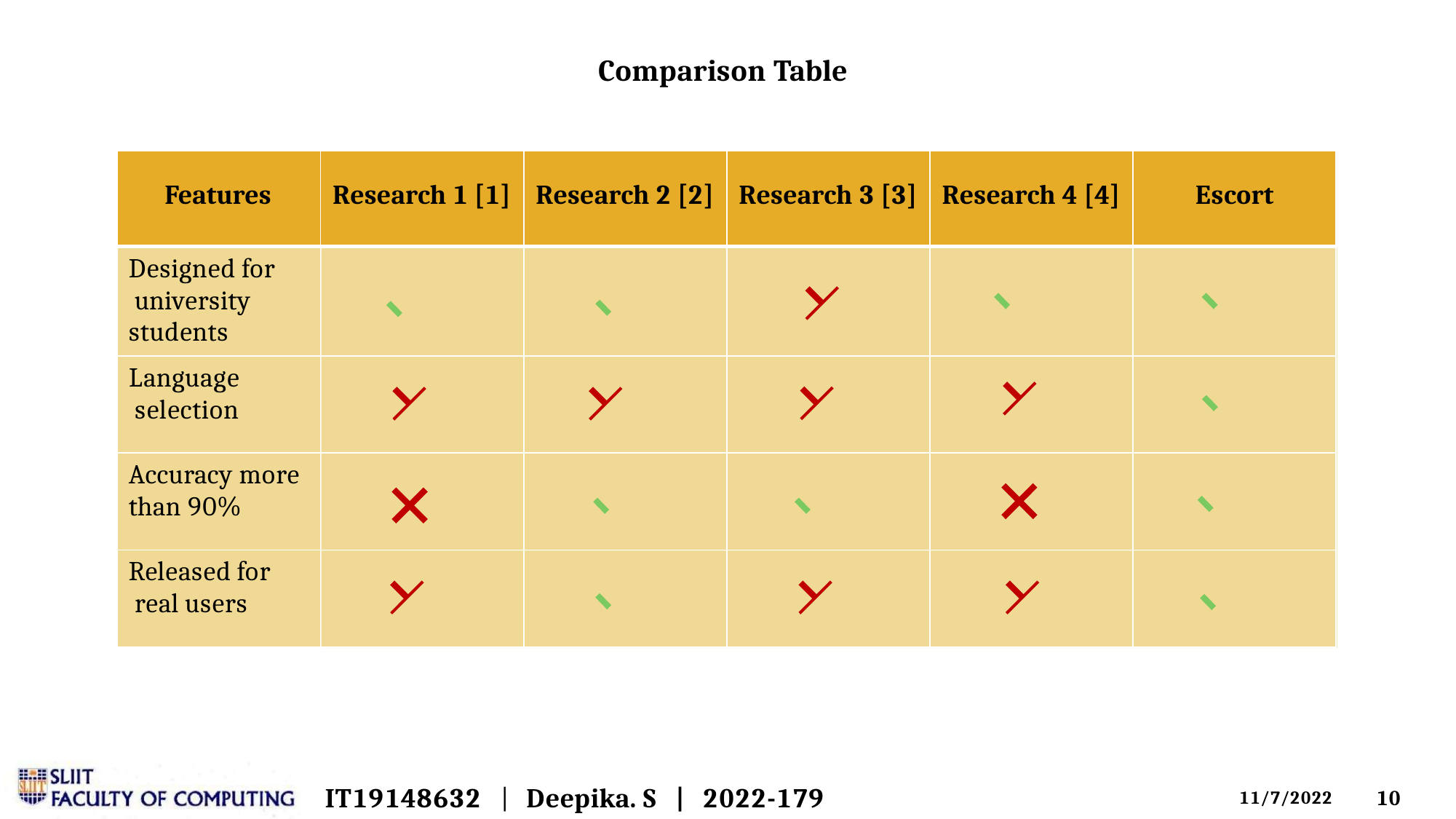

# Comparison Table
| Features | Research 1 [1] | Research 2 [2] | Research 3 [3] | Research 4 [4] | Escort |
| --- | --- | --- | --- | --- | --- |
| Designed for university students |  |  |  |  |  |
| Language selection |  |  |  |  |  |
| Accuracy more than 90% |  |  |  |  |  |
| Released for real users |  |  |  |  |  |

IT19148632	|
Deepika. S	|	2022-179
10
11/7/2022